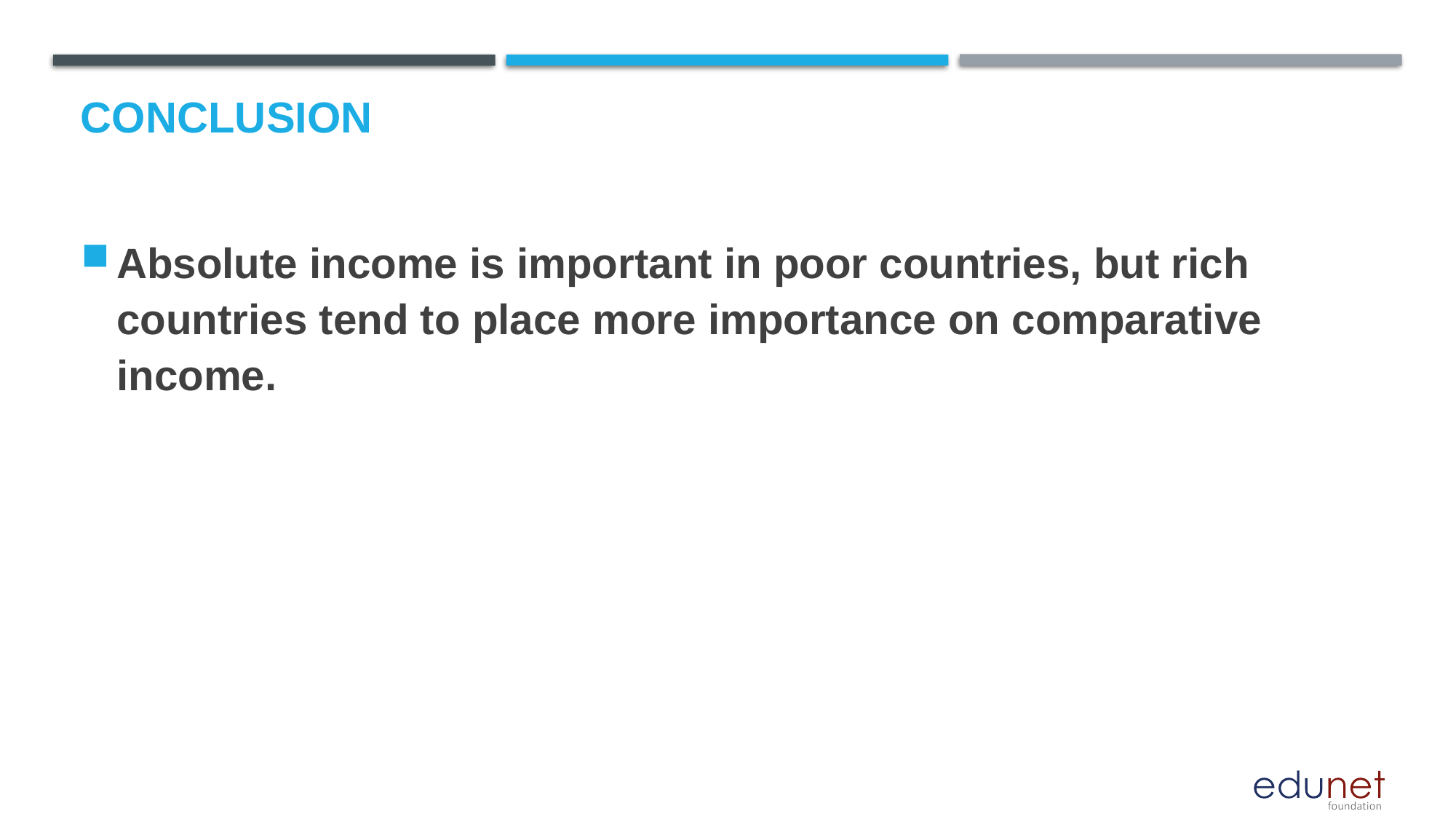

# Conclusion
Absolute income is important in poor countries, but rich countries tend to place more importance on comparative income.